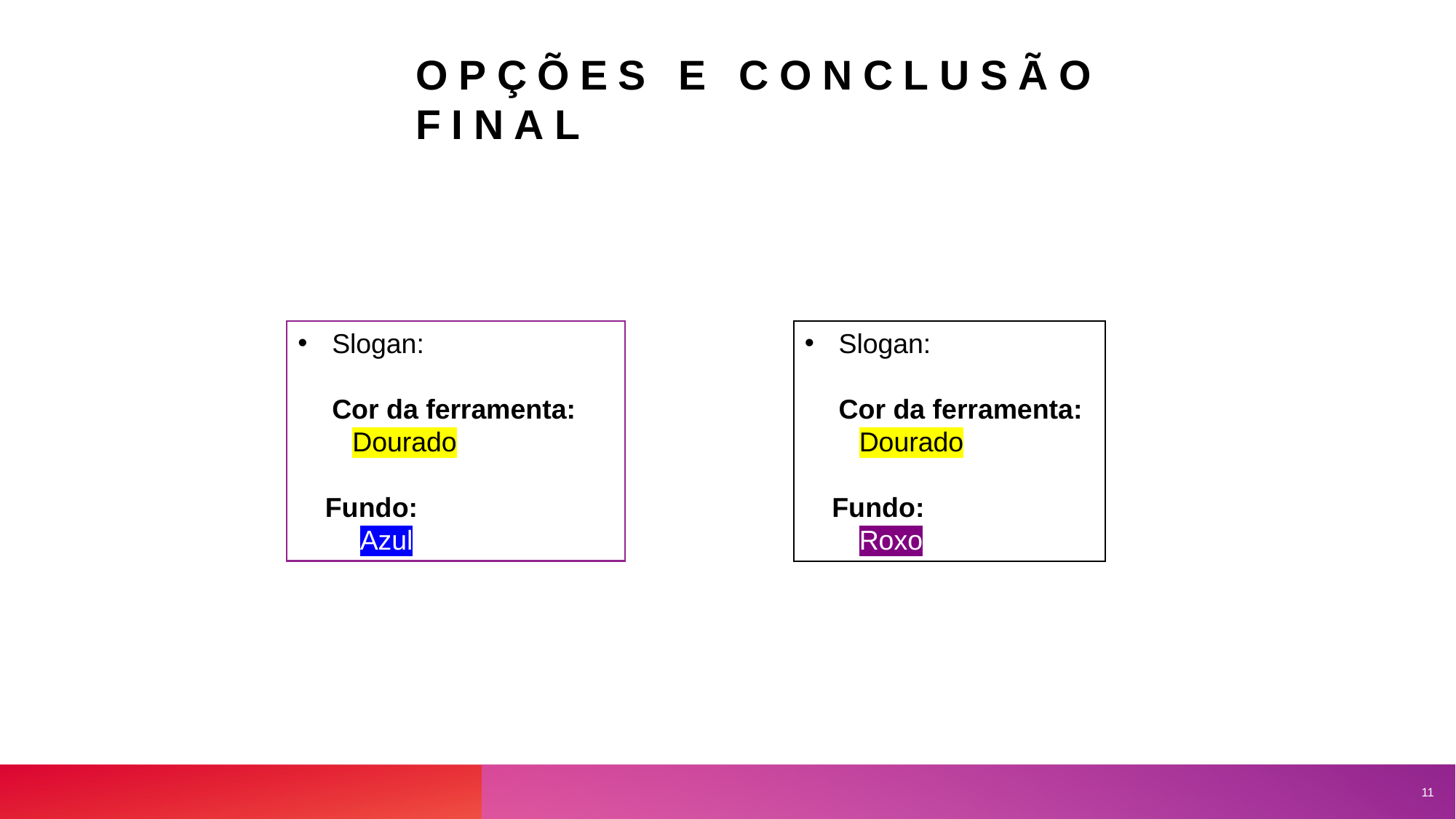

# Opções e conclusão final
Slogan:
Cor da ferramenta:
  Dourado

 Fundo:
   Azul
Slogan:
Cor da ferramenta:
  Dourado

 Fundo:
  Roxo
11